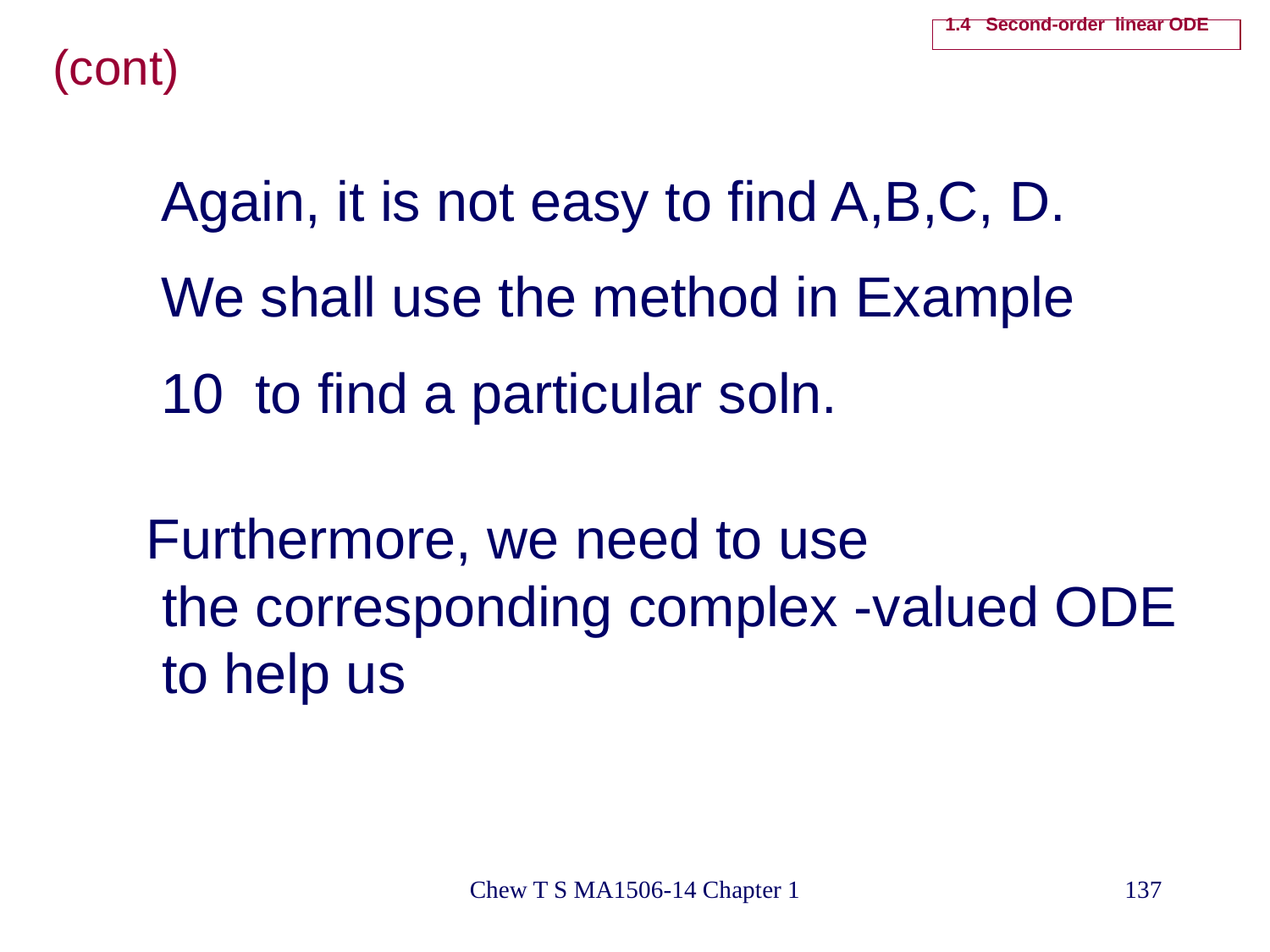

# 1.4   Second-order  linear ODE
(cont)
Again, it is not easy to find A,B,C, D.
We shall use the method in Example
10  to find a particular soln.
Furthermore, we need to use
 the corresponding complex -valued ODE
 to help us
Chew T S MA1506-14 Chapter 1
137